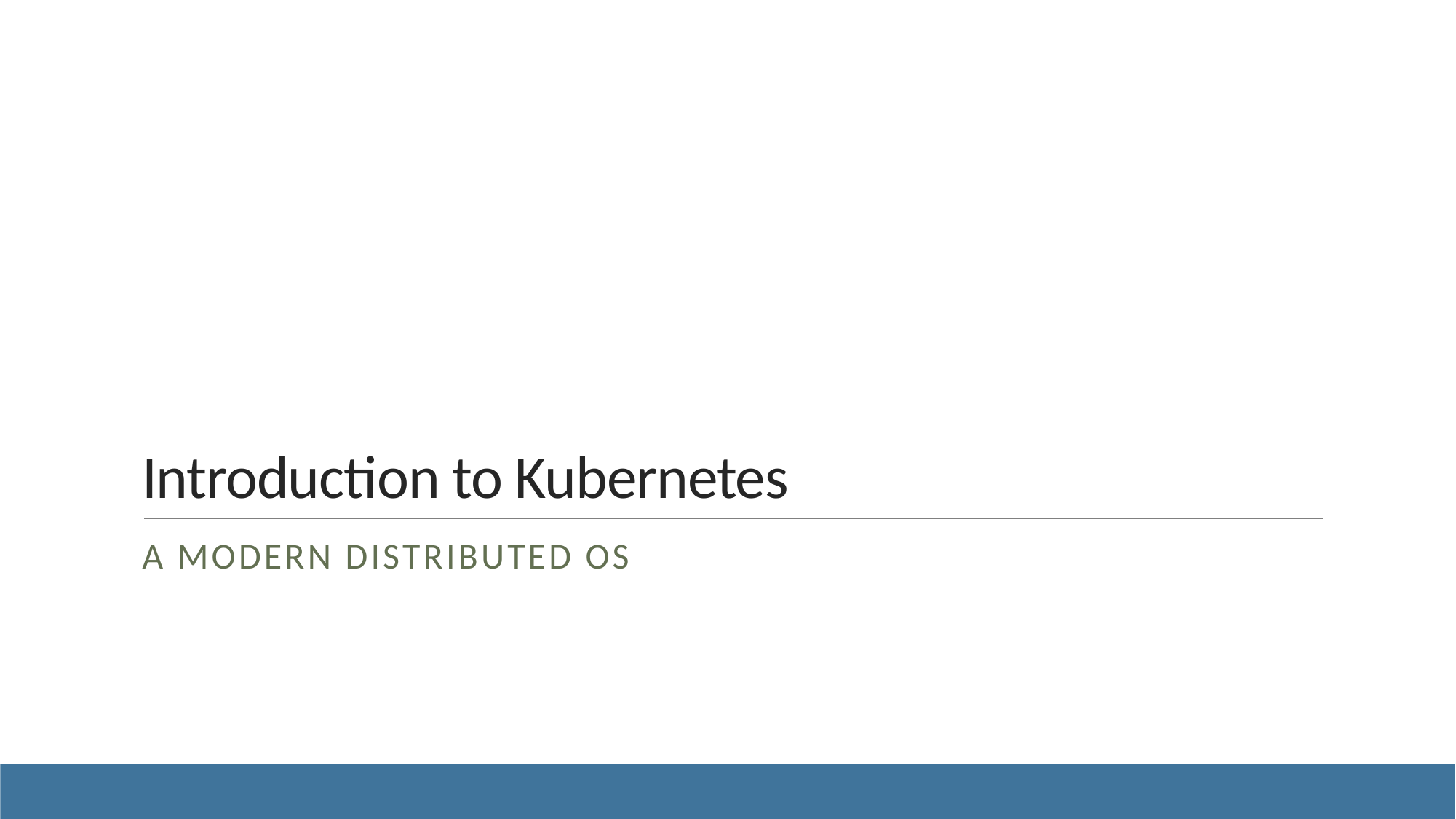

# Introduction to Kubernetes
A modern Distributed os